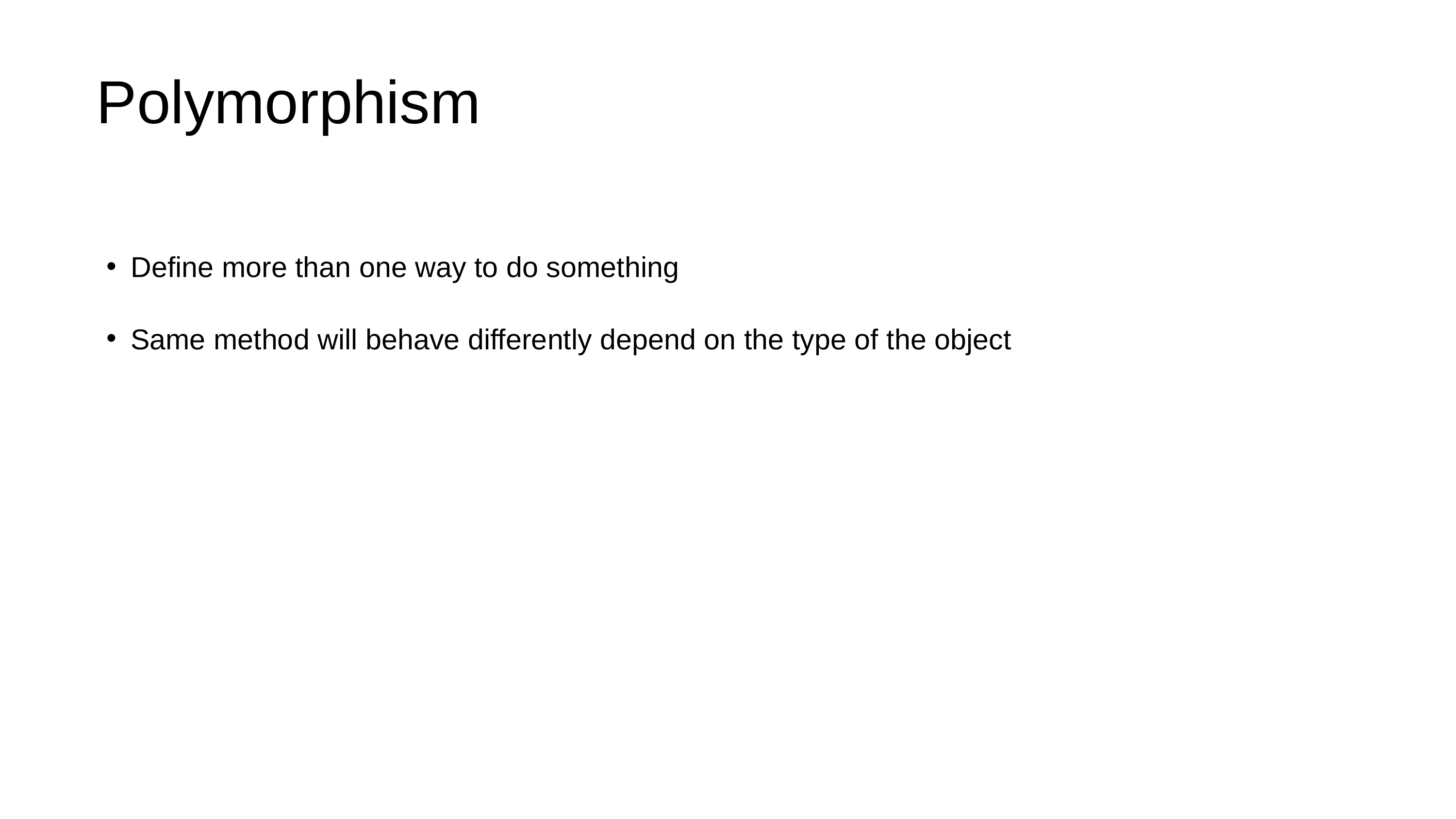

Polymorphism

Define more than one way to do something
Same method will behave differently depend on the type of the object